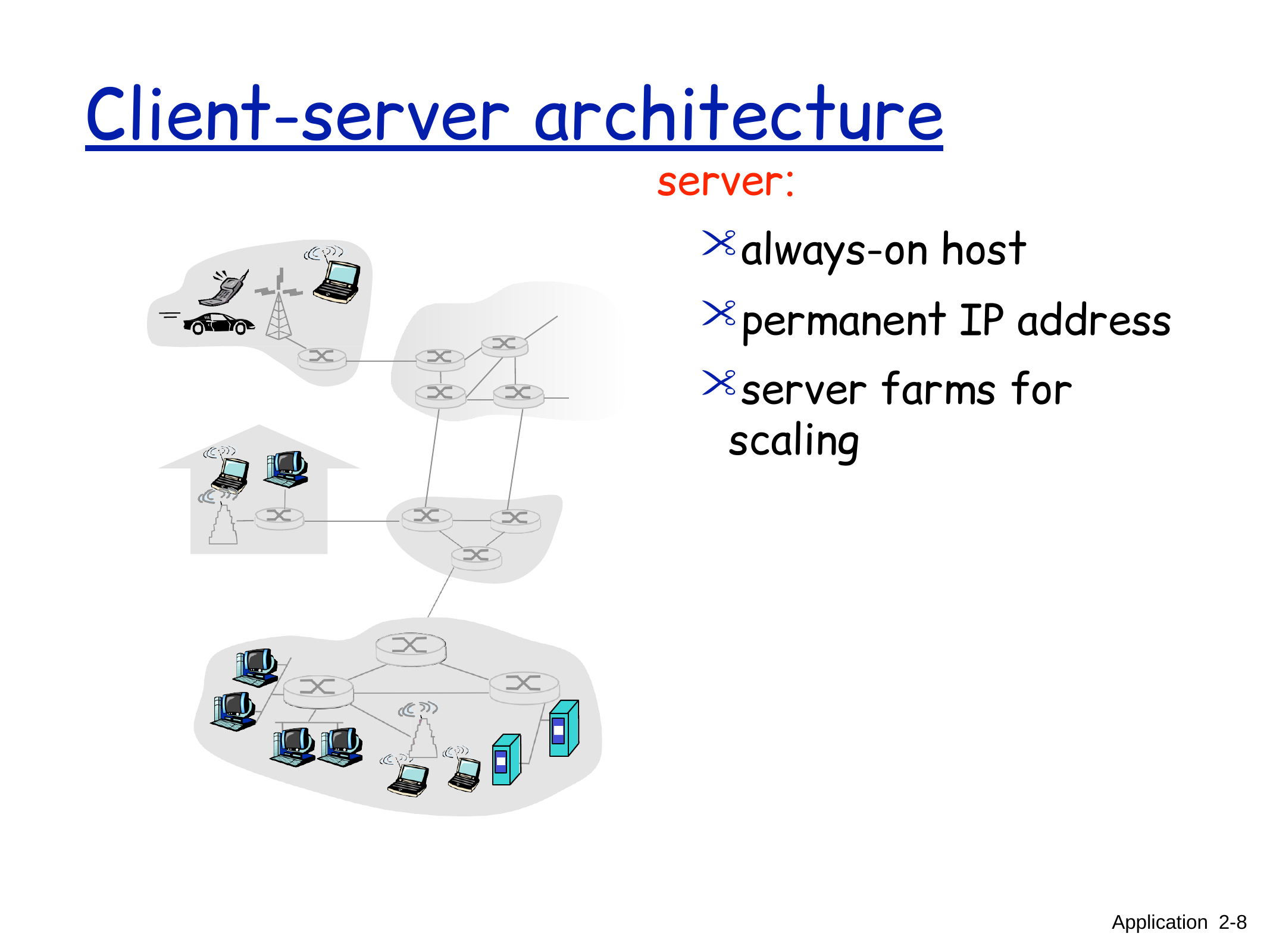

# Client-server	architecture
server:
always-on host
permanent IP address
server farms for scaling

Application 2-8